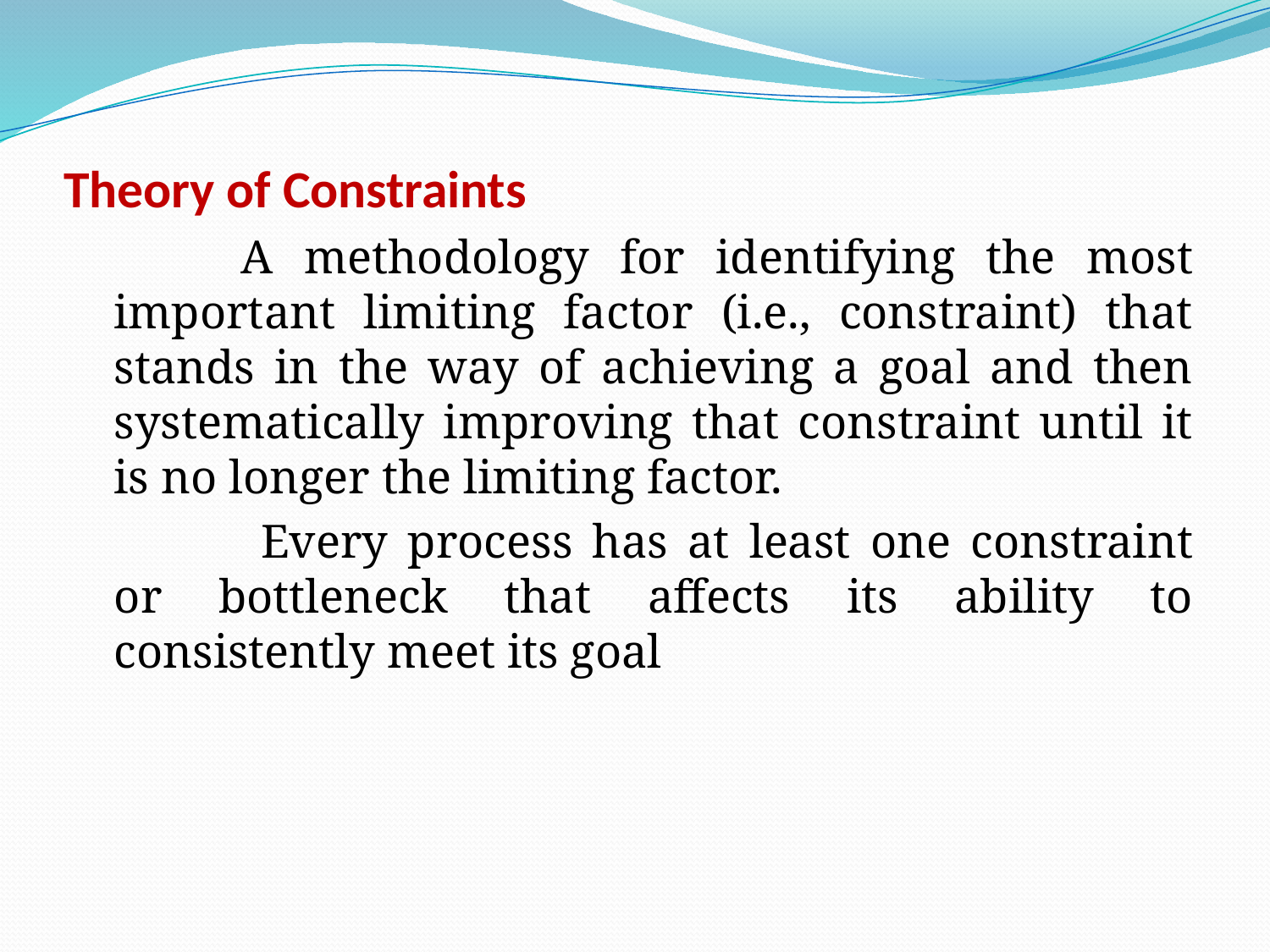

# Theory of Constraints
		A methodology for identifying the most important limiting factor (i.e., constraint) that stands in the way of achieving a goal and then systematically improving that constraint until it is no longer the limiting factor.
		 Every process has at least one constraint or bottleneck that affects its ability to consistently meet its goal